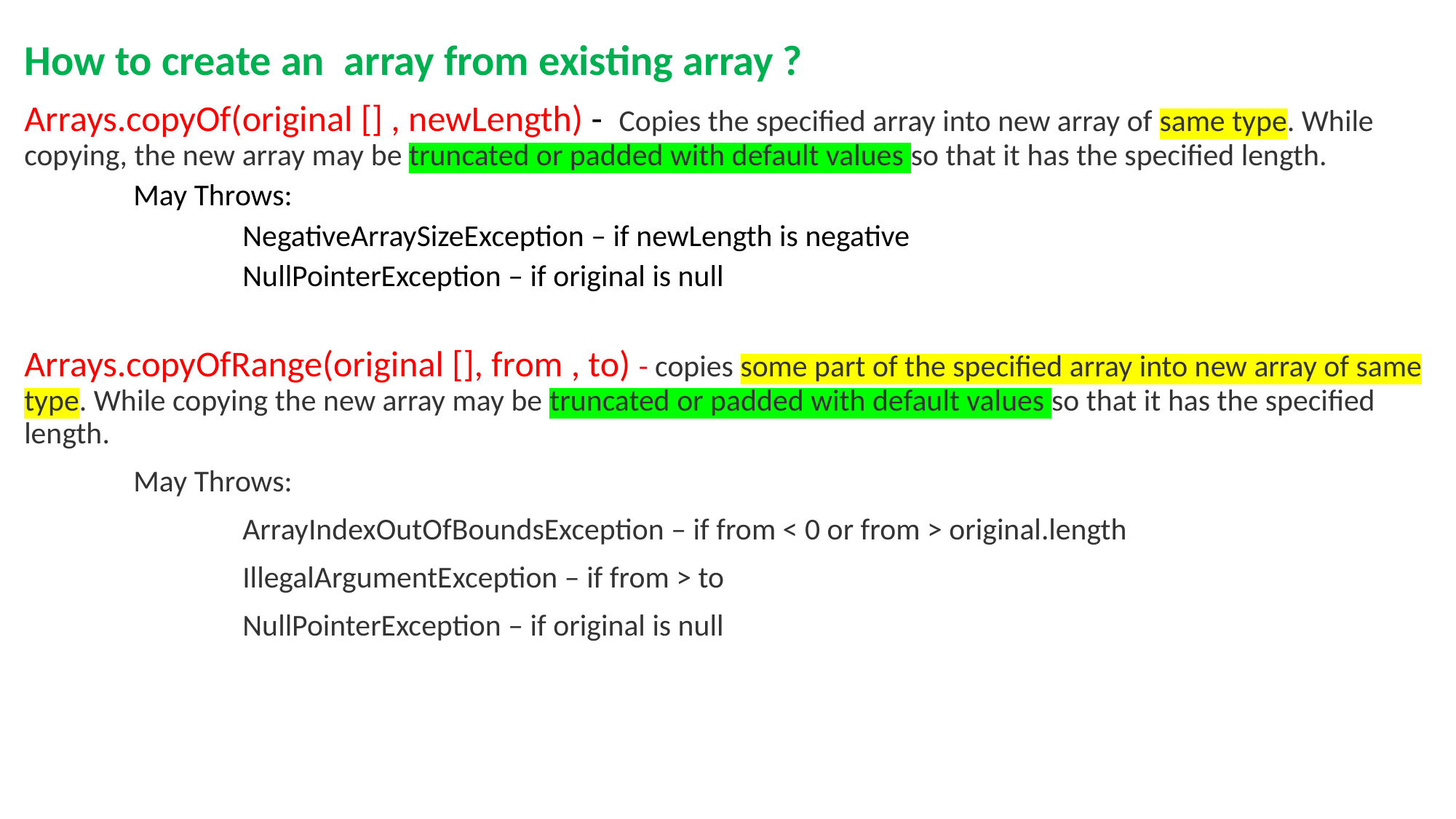

How to create an  array from existing array ?
Arrays.copyOf(original [] , newLength) -  Copies the specified array into new array of same type. While copying, the new array may be truncated or padded with default values so that it has the specified length.
May Throws:
	NegativeArraySizeException – if newLength is negative
	NullPointerException – if original is null

Arrays.copyOfRange(original [], from , to) - copies some part of the specified array into new array of same type. While copying the new array may be truncated or padded with default values so that it has the specified length.
	May Throws:
		ArrayIndexOutOfBoundsException – if from < 0 or from > original.length
		IllegalArgumentException – if from > to
		NullPointerException – if original is null